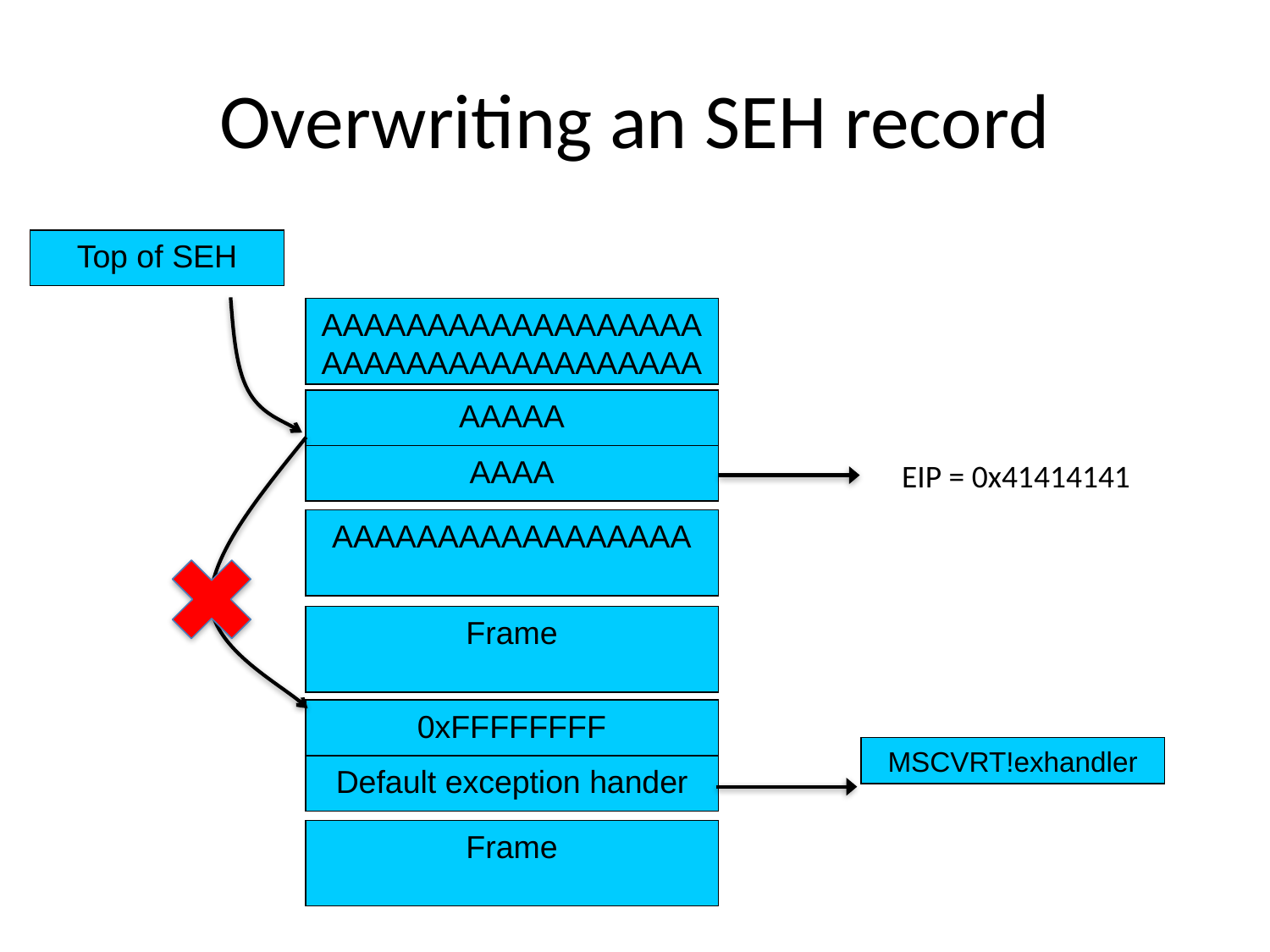

# Overwriting an SEH record
Top of SEH

AAAAAAAAAAAAAAAAAAAAAAAAAAAAAAAAAAAA
AAAAA

AAAA
EIP = 0x41414141
AAAAAAAAAAAAAAAAA

Frame
0xFFFFFFFF
MSCVRT!exhandler
Default exception hander
Frame